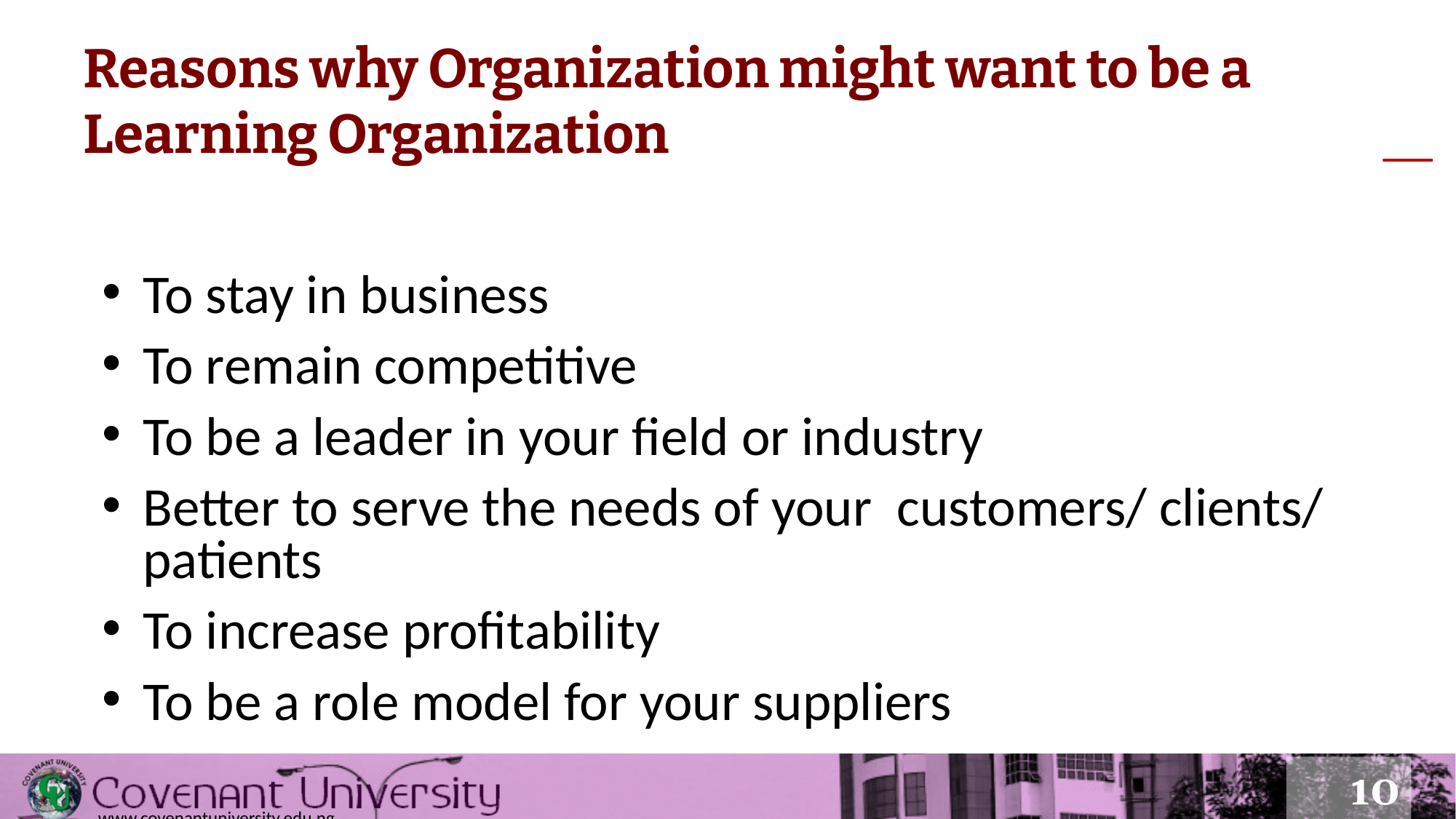

# Reasons why Organization might want to be a Learning Organization

To stay in business
To remain competitive
To be a leader in your field or industry
Better to serve the needs of your  customers/ clients/ patients
To increase profitability
To be a role model for your suppliers